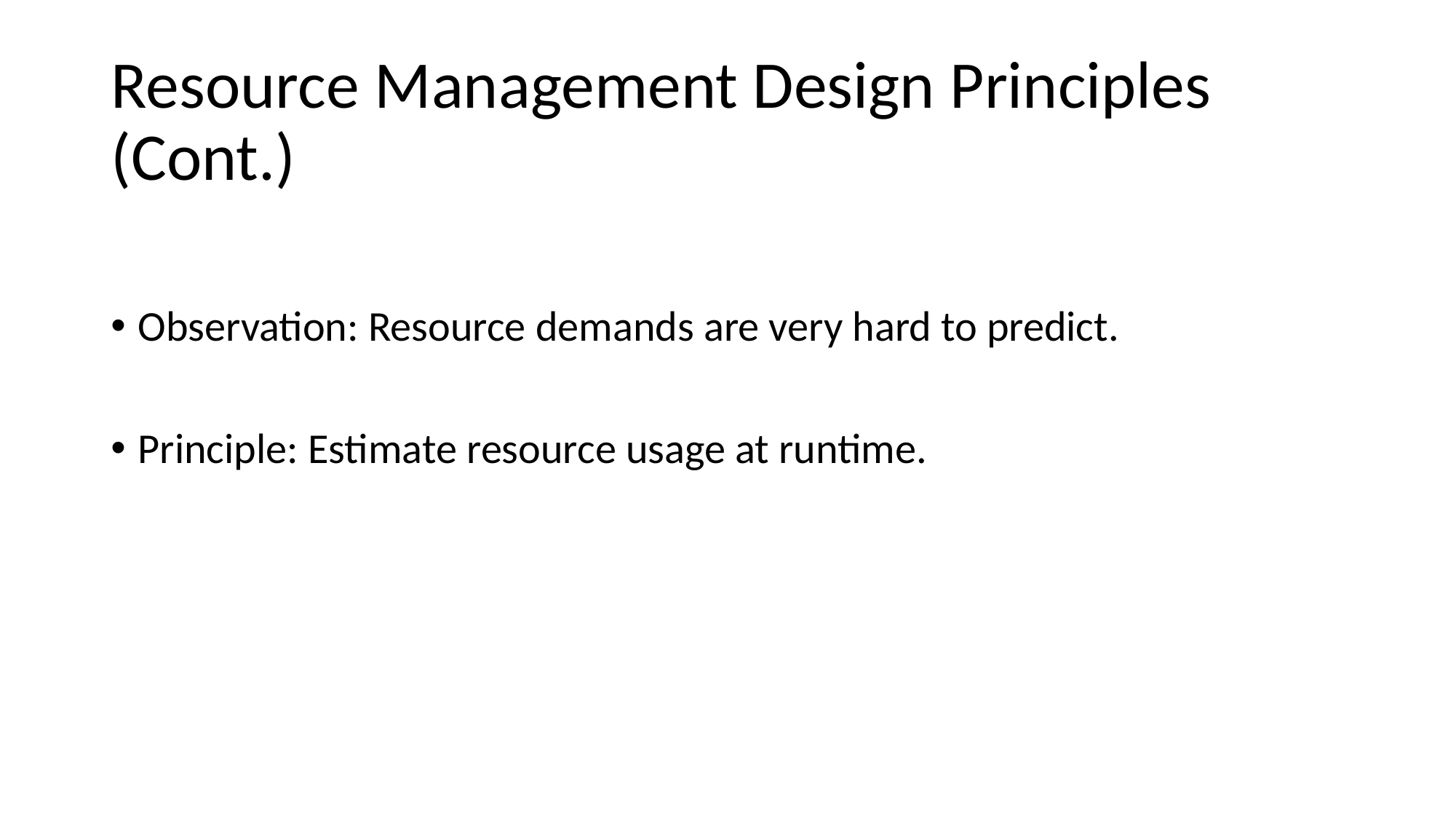

# Resource Management Design Principles (Cont.)
Observation: Resource demands are very hard to predict.

Principle: Estimate resource usage at runtime.